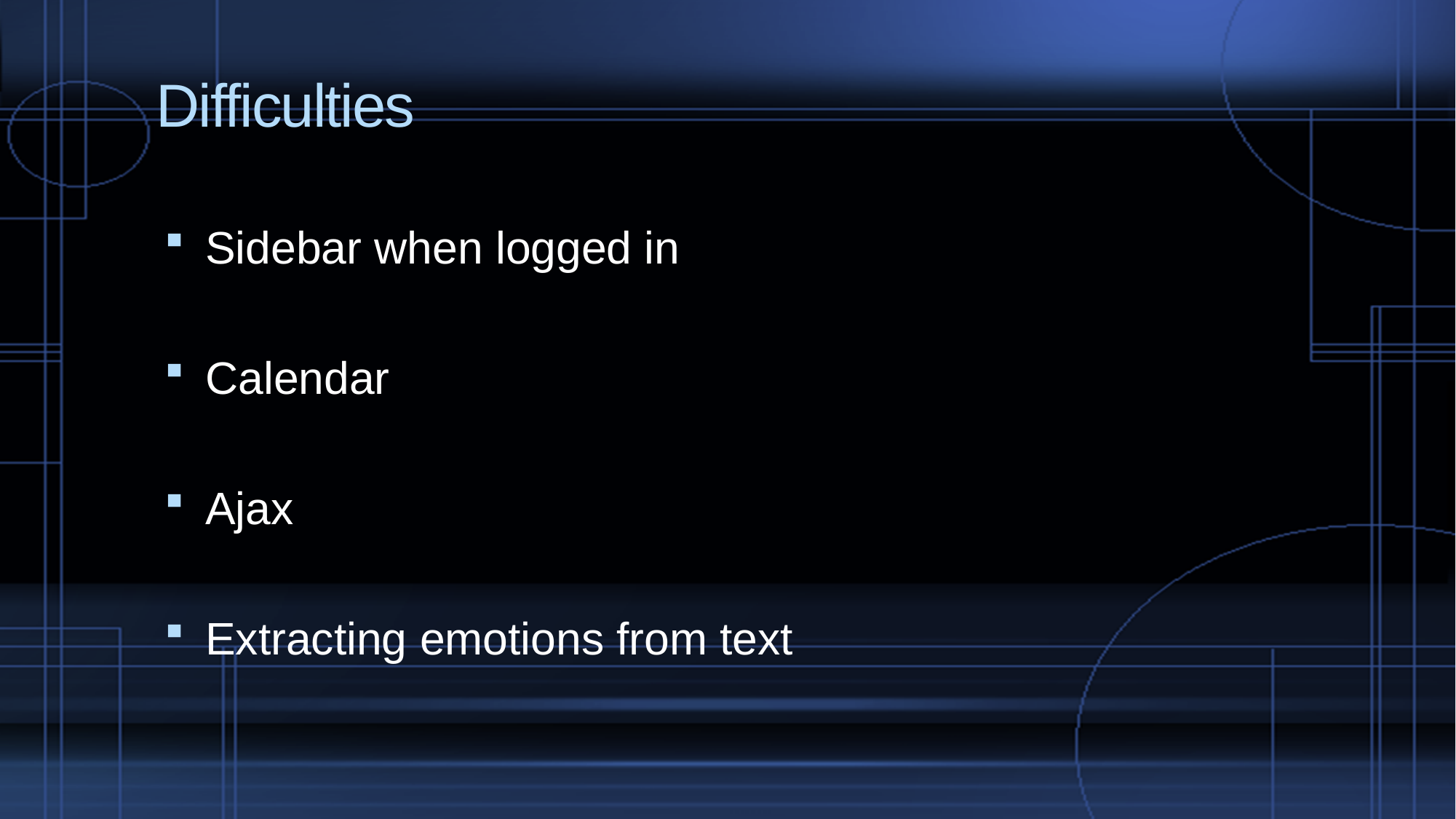

# Difficulties
Sidebar when logged in

Calendar

Ajax

Extracting emotions from text